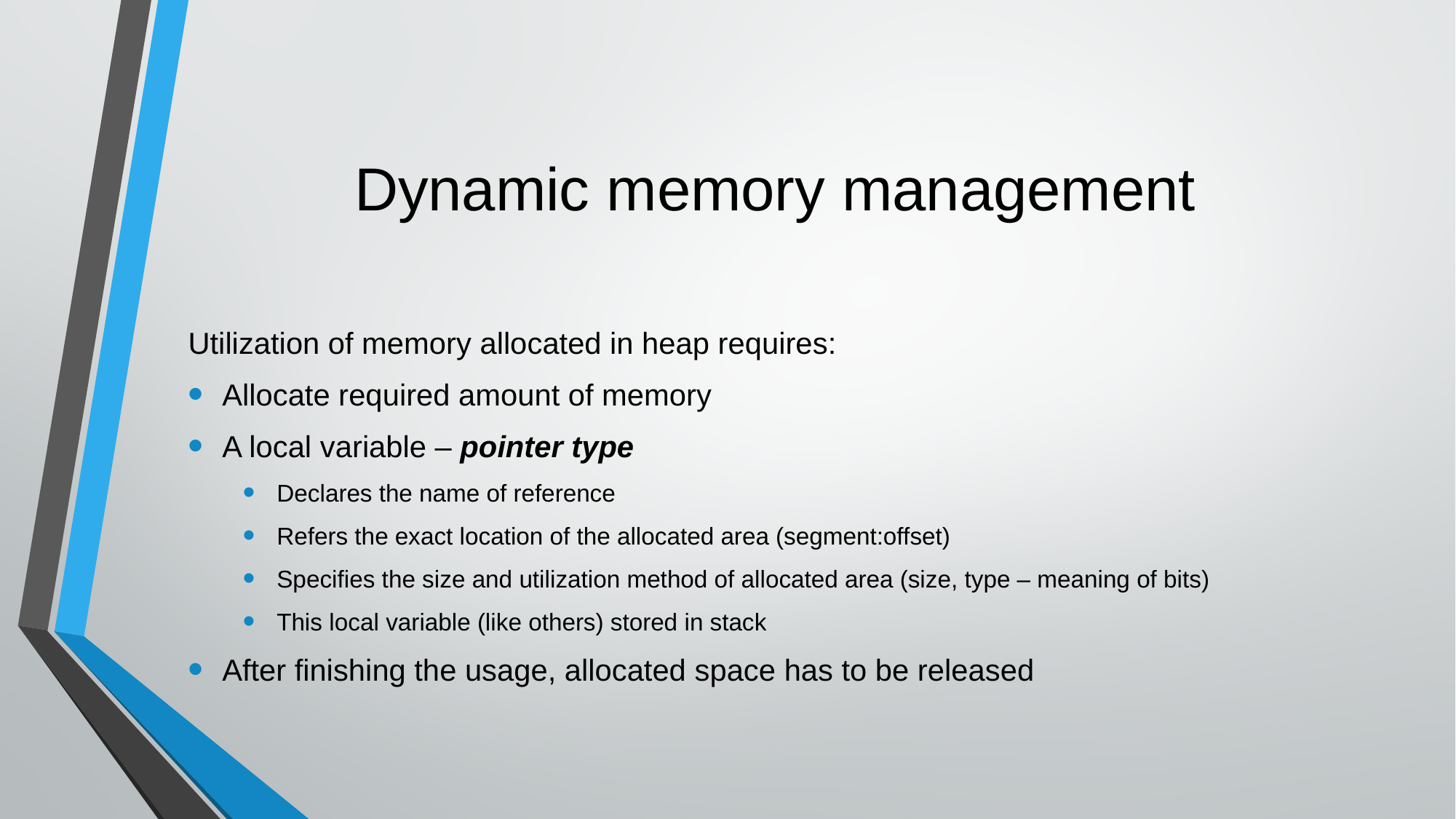

# Dynamic memory management
Utilization of memory allocated in heap requires:
Allocate required amount of memory
A local variable – pointer type
Declares the name of reference
Refers the exact location of the allocated area (segment:offset)
Specifies the size and utilization method of allocated area (size, type – meaning of bits)
This local variable (like others) stored in stack
After finishing the usage, allocated space has to be released